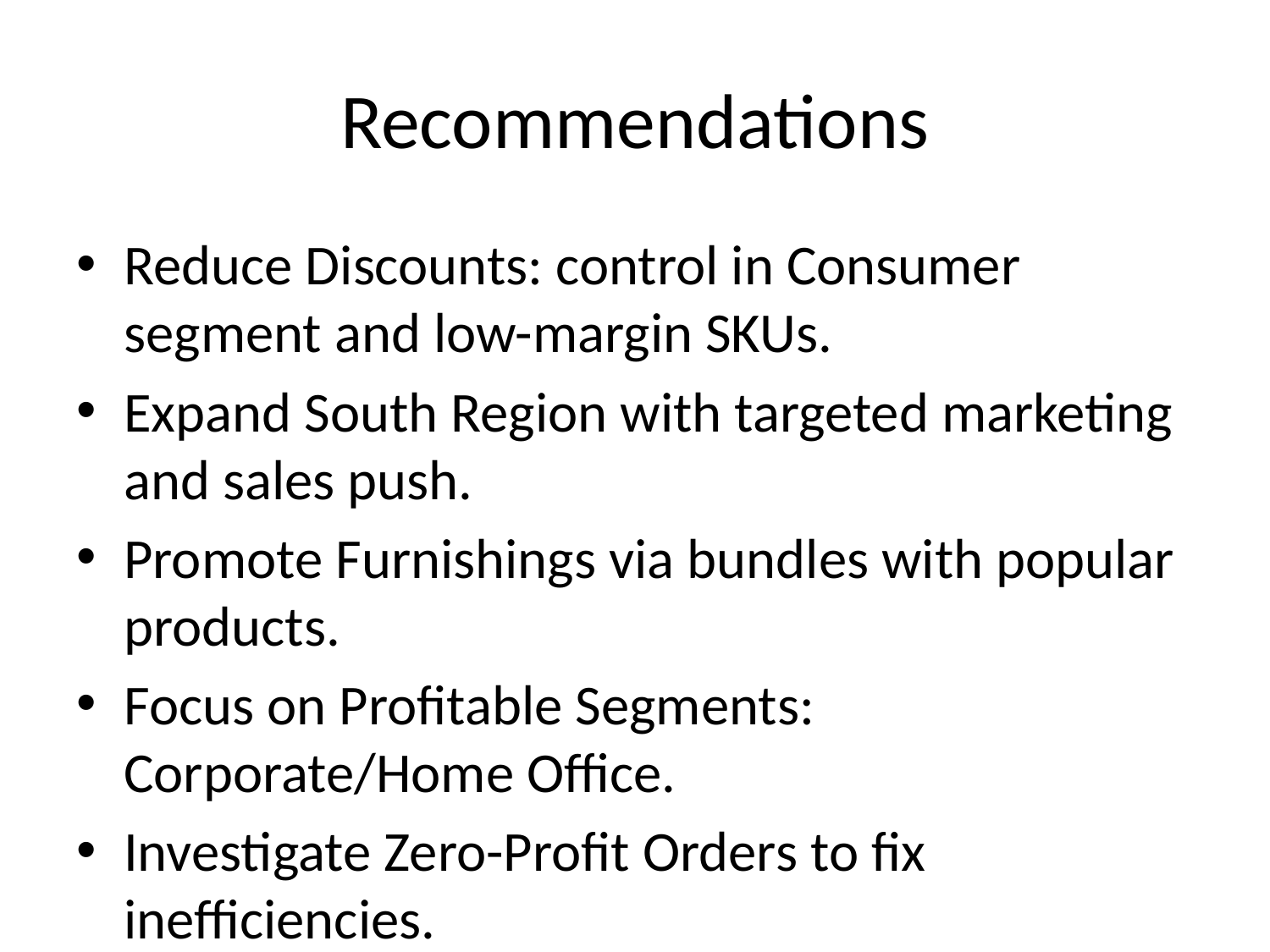

# Recommendations
Reduce Discounts: control in Consumer segment and low-margin SKUs.
Expand South Region with targeted marketing and sales push.
Promote Furnishings via bundles with popular products.
Focus on Profitable Segments: Corporate/Home Office.
Investigate Zero-Profit Orders to fix inefficiencies.
Optimize Product Mix: reposition or phase out low-profit SKUs.